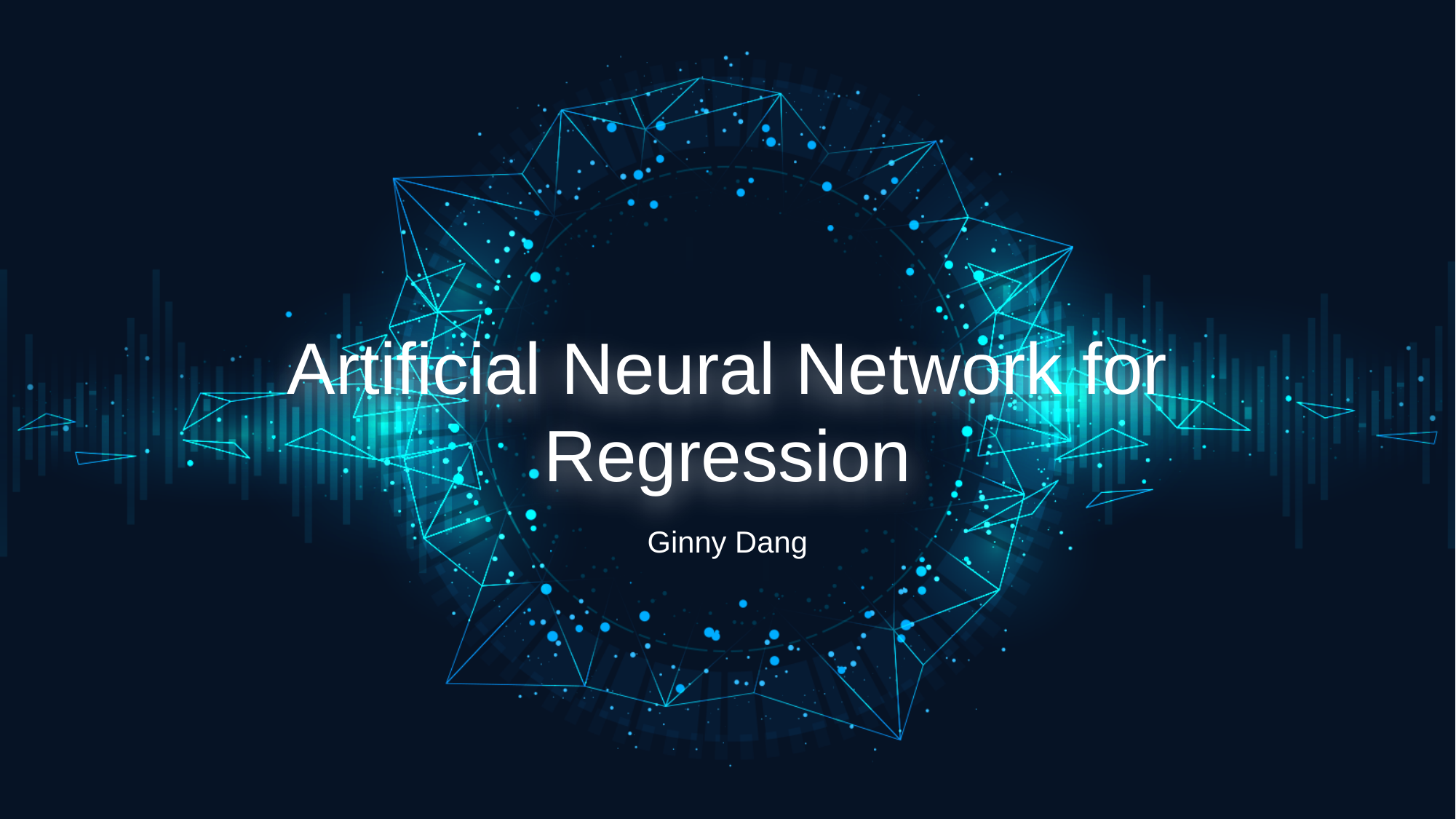

Artificial Neural Network for Regression
Ginny Dang